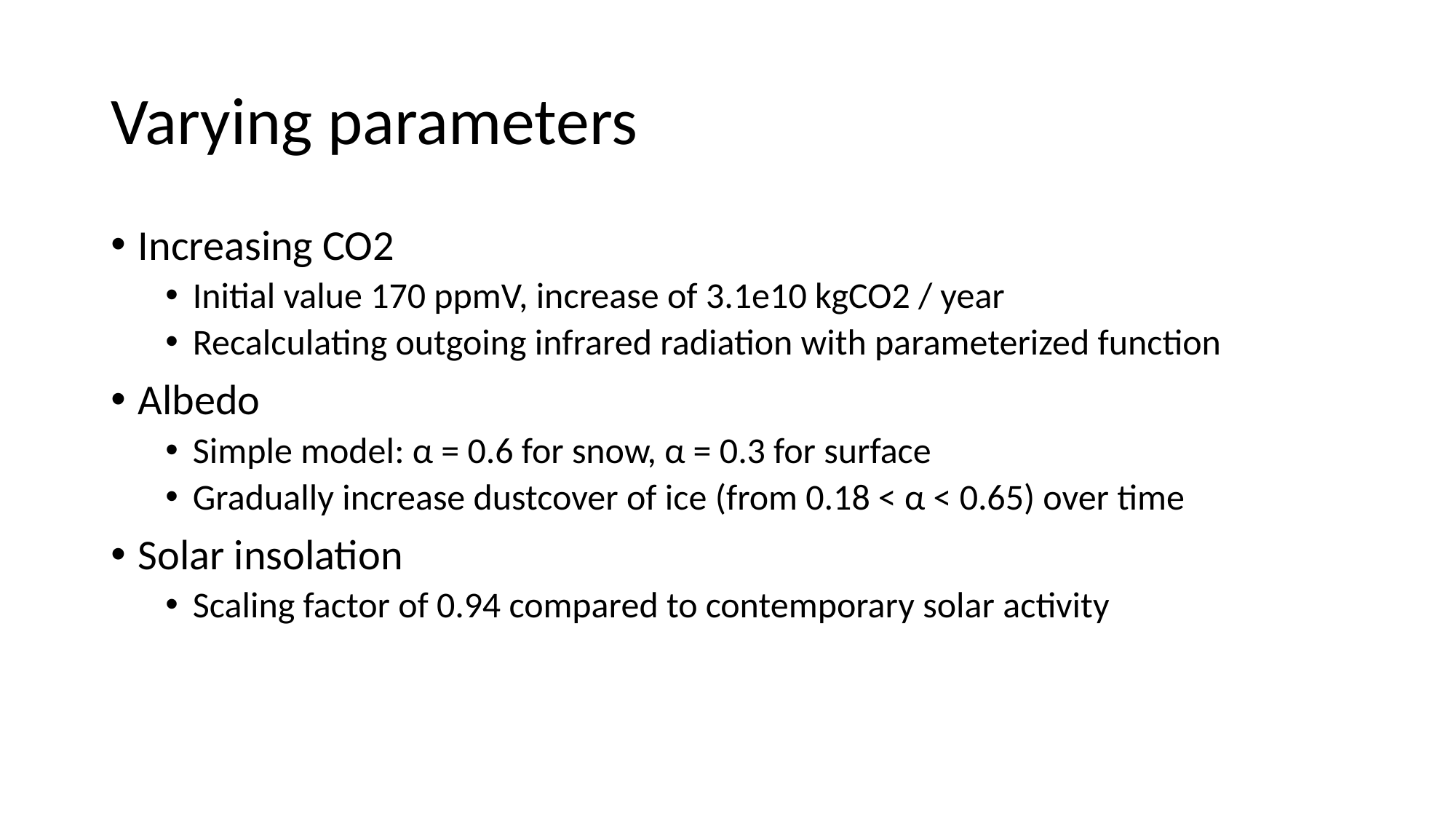

# Varying parameters
Increasing CO2
Initial value 170 ppmV, increase of 3.1e10 kgCO2 / year
Recalculating outgoing infrared radiation with parameterized function
Albedo
Simple model: α = 0.6 for snow, α = 0.3 for surface
Gradually increase dustcover of ice (from 0.18 < α < 0.65) over time
Solar insolation
Scaling factor of 0.94 compared to contemporary solar activity